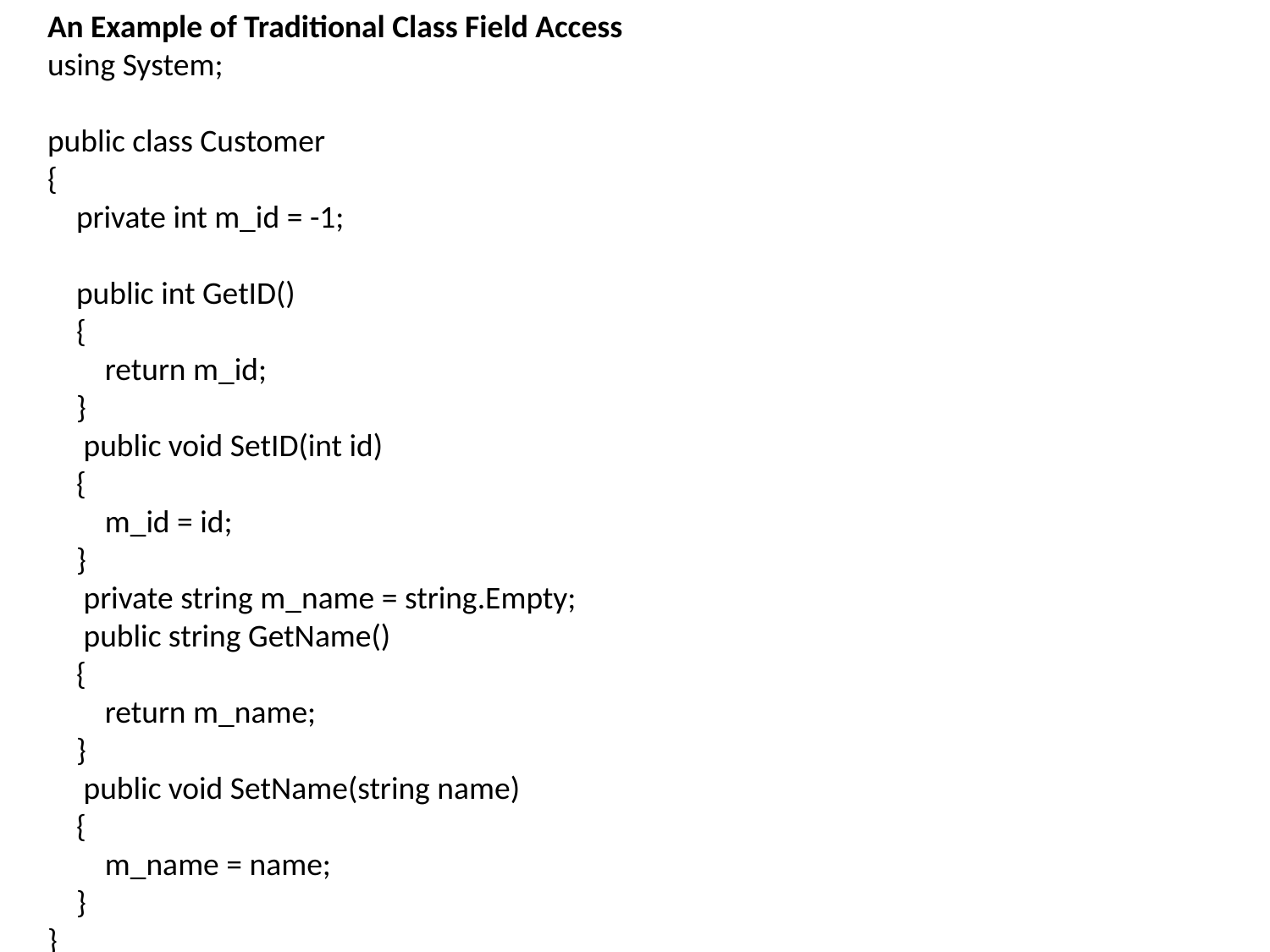

An Example of Traditional Class Field Access
using System;

public class Customer
{
    private int m_id = -1;

    public int GetID()
    {
        return m_id;
    }
     public void SetID(int id)
    {
        m_id = id;
    }
     private string m_name = string.Empty;
     public string GetName()
    {
        return m_name;
    }
     public void SetName(string name)
    {
        m_name = name;
    }
}

public class CustomerManagerWithAccessorMethods
{
    public static void Main()
    {
        Customer cust = new Customer();

        cust.SetID(1);
        cust.SetName("Amelio Rosales");

        Console.WriteLine(
            "ID: {0}, Name: {1}",
            cust.GetID(),
            cust.GetName());

        Console.ReadKey();
    }
}